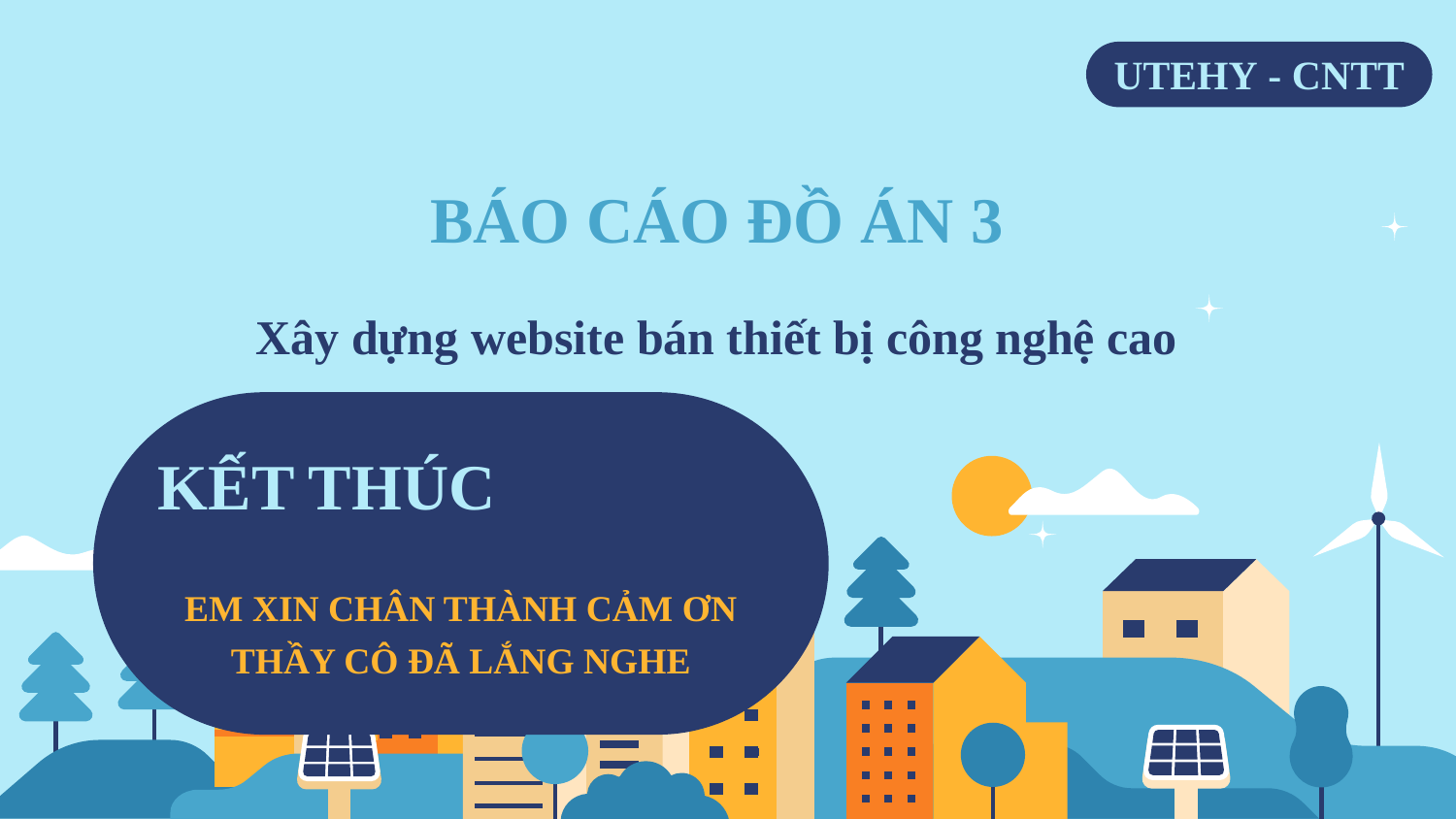

UTEHY - CNTT
# BÁO CÁO ĐỒ ÁN 3 Xây dựng website bán thiết bị công nghệ cao

KẾT THÚC

EM XIN CHÂN THÀNH CẢM ƠN THẦY CÔ ĐÃ LẮNG NGHE